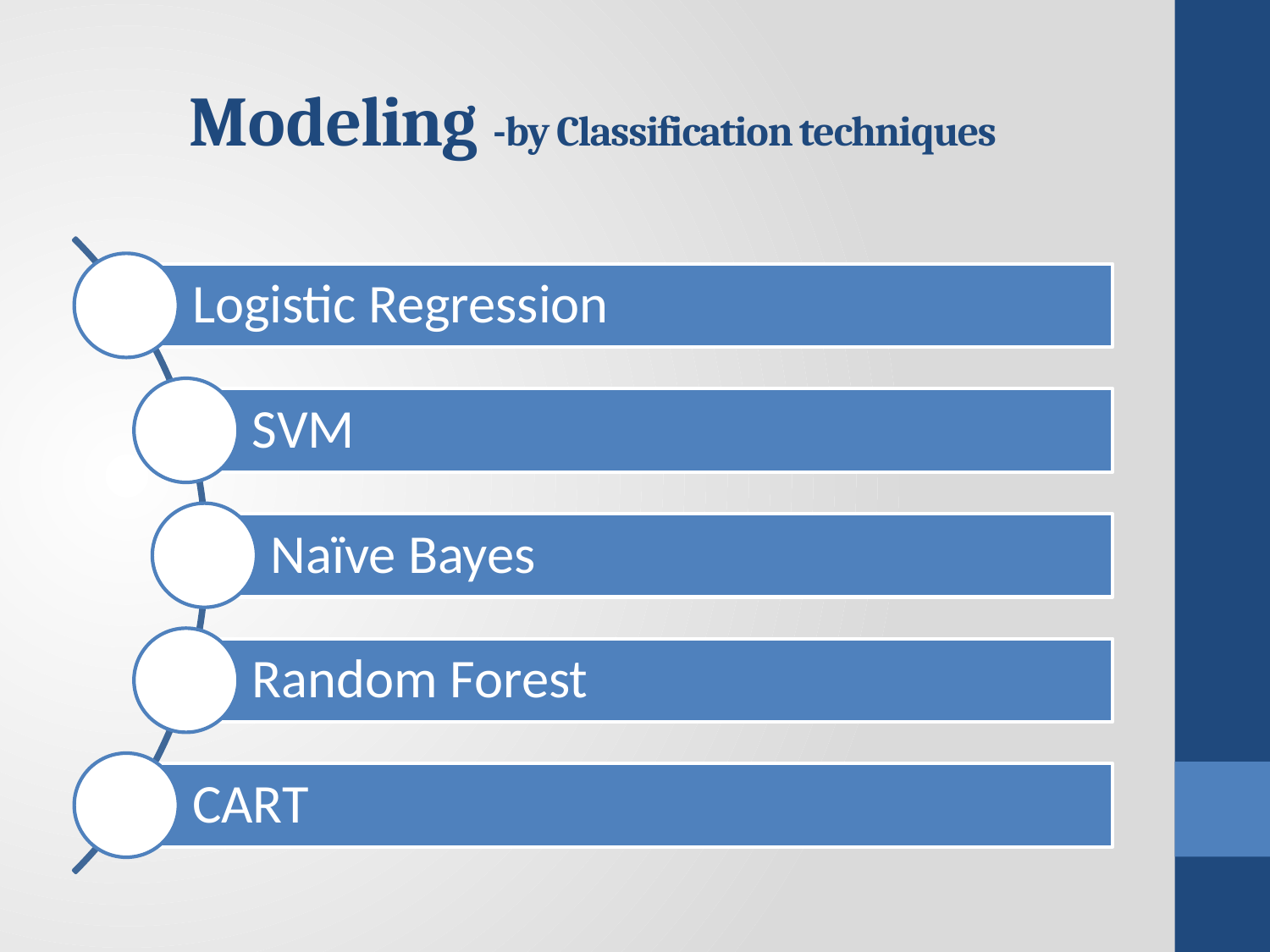

# Modeling -by Classification techniques
Logistic Regression
SVM
Naïve Bayes
Random Forest
CART